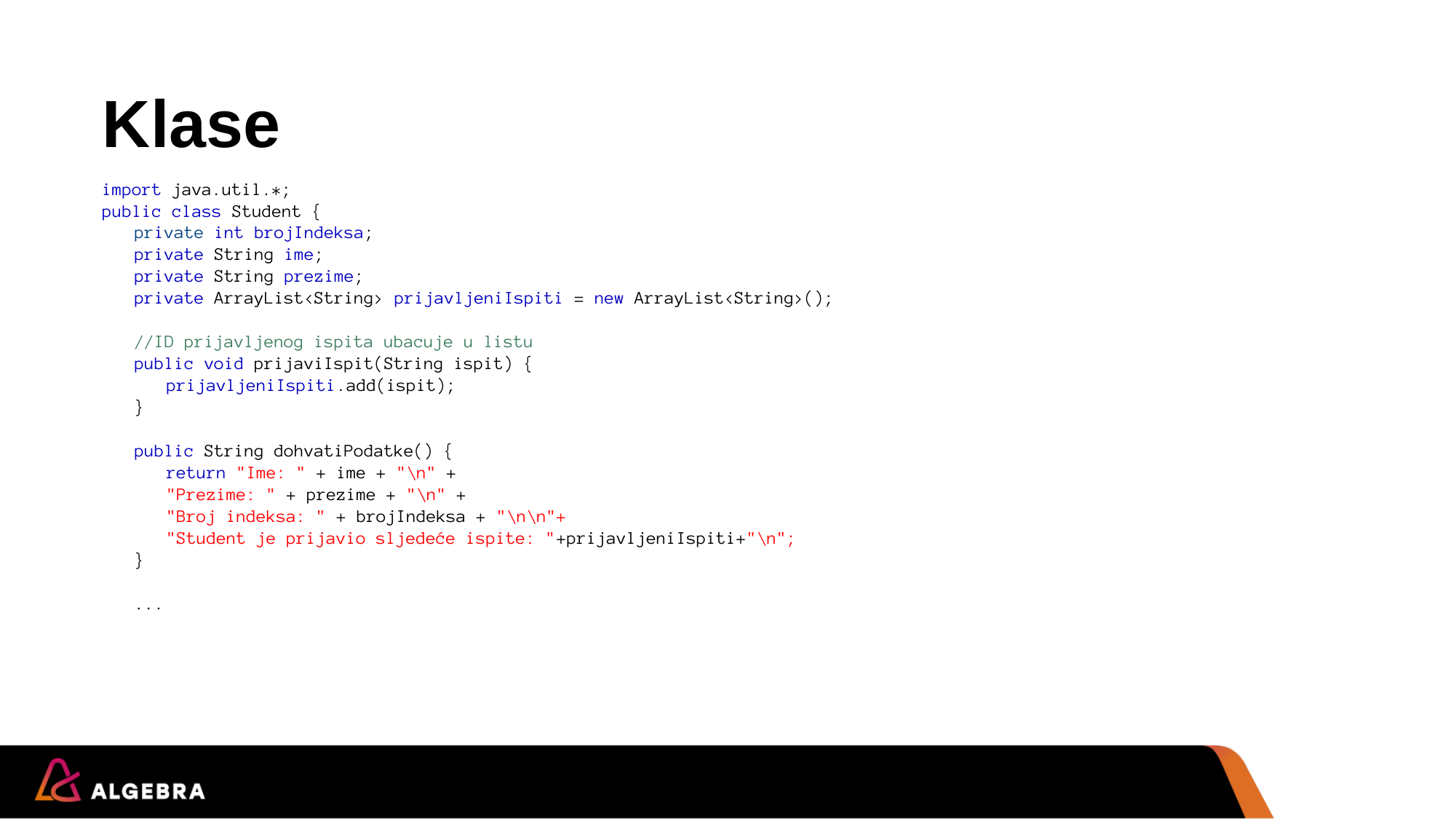

# Klase
import java.util.*;
public class Student {
	private int brojIndeksa;
	private String ime;
	private String prezime;
	private ArrayList<String> prijavljeniIspiti = new ArrayList<String>();

	//ID prijavljenog ispita ubacuje u listu
	public void prijaviIspit(String ispit) {
		prijavljeniIspiti.add(ispit);
	}

	public String dohvatiPodatke() {
		return "Ime: " + ime + "\n" +
		"Prezime: " + prezime + "\n" +
		"Broj indeksa: " + brojIndeksa + "\n\n"+
		"Student je prijavio sljedeće ispite: "+prijavljeniIspiti+"\n";
	}

	...